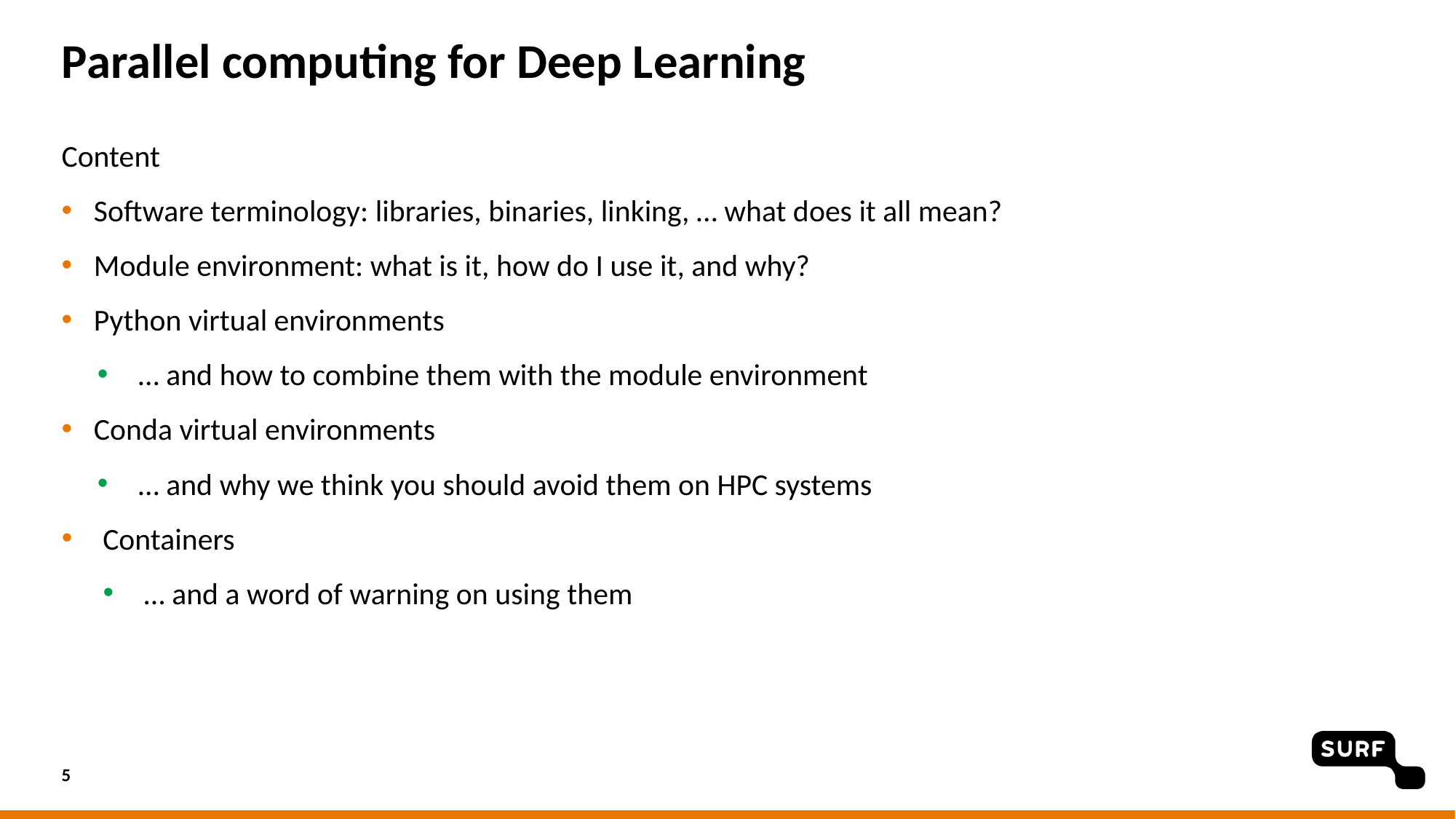

# Parallel computing for Deep Learning
Content
Software terminology: libraries, binaries, linking, … what does it all mean?
Module environment: what is it, how do I use it, and why?
Python virtual environments
… and how to combine them with the module environment
Conda virtual environments
… and why we think you should avoid them on HPC systems
Containers
… and a word of warning on using them

5